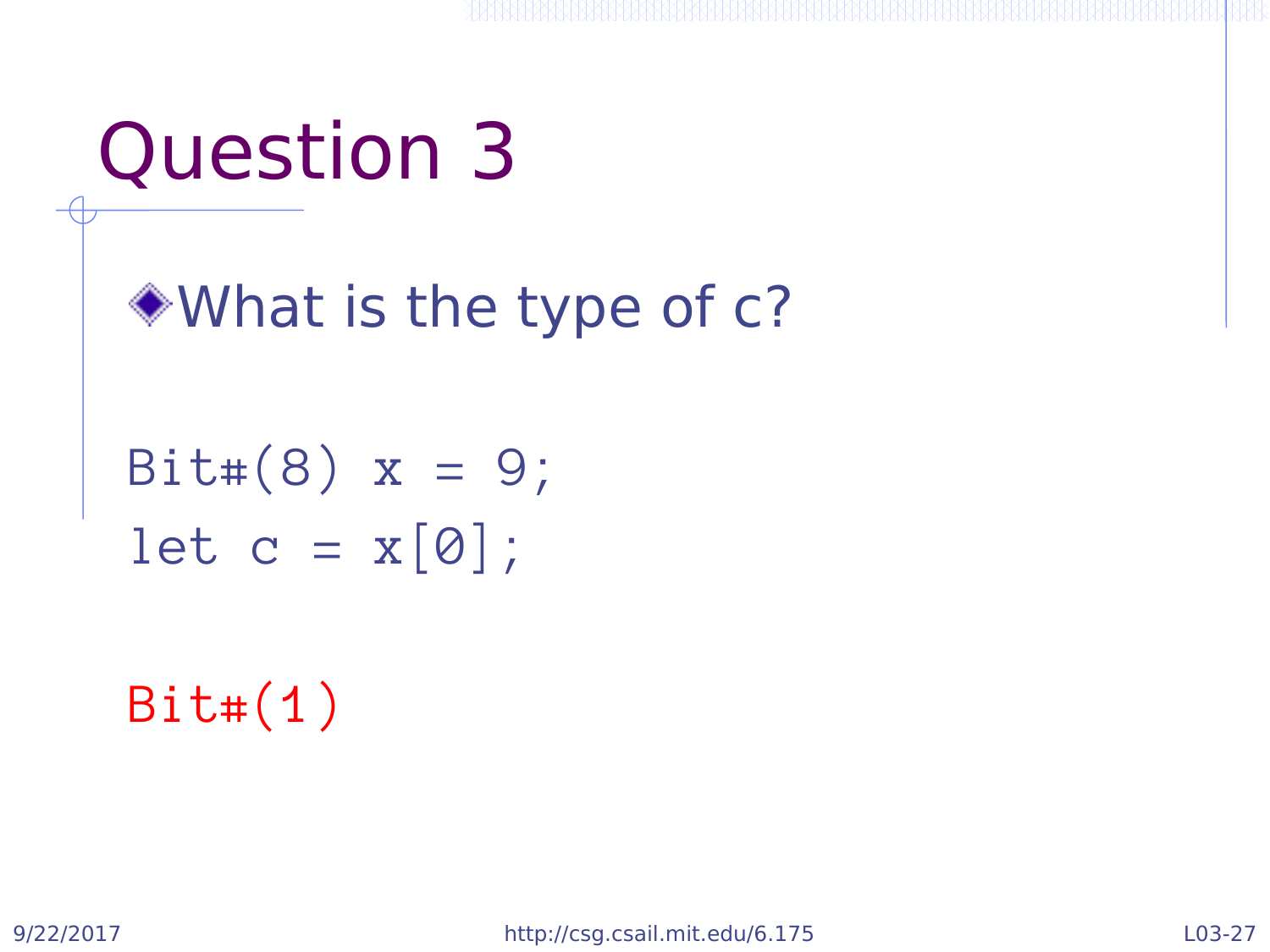

# Question 3
What is the type of c?

Bit#(8) x = 9;
let c = x[0];

Bit#(1)
9/22/2017
http://csg.csail.mit.edu/6.175
L03-27